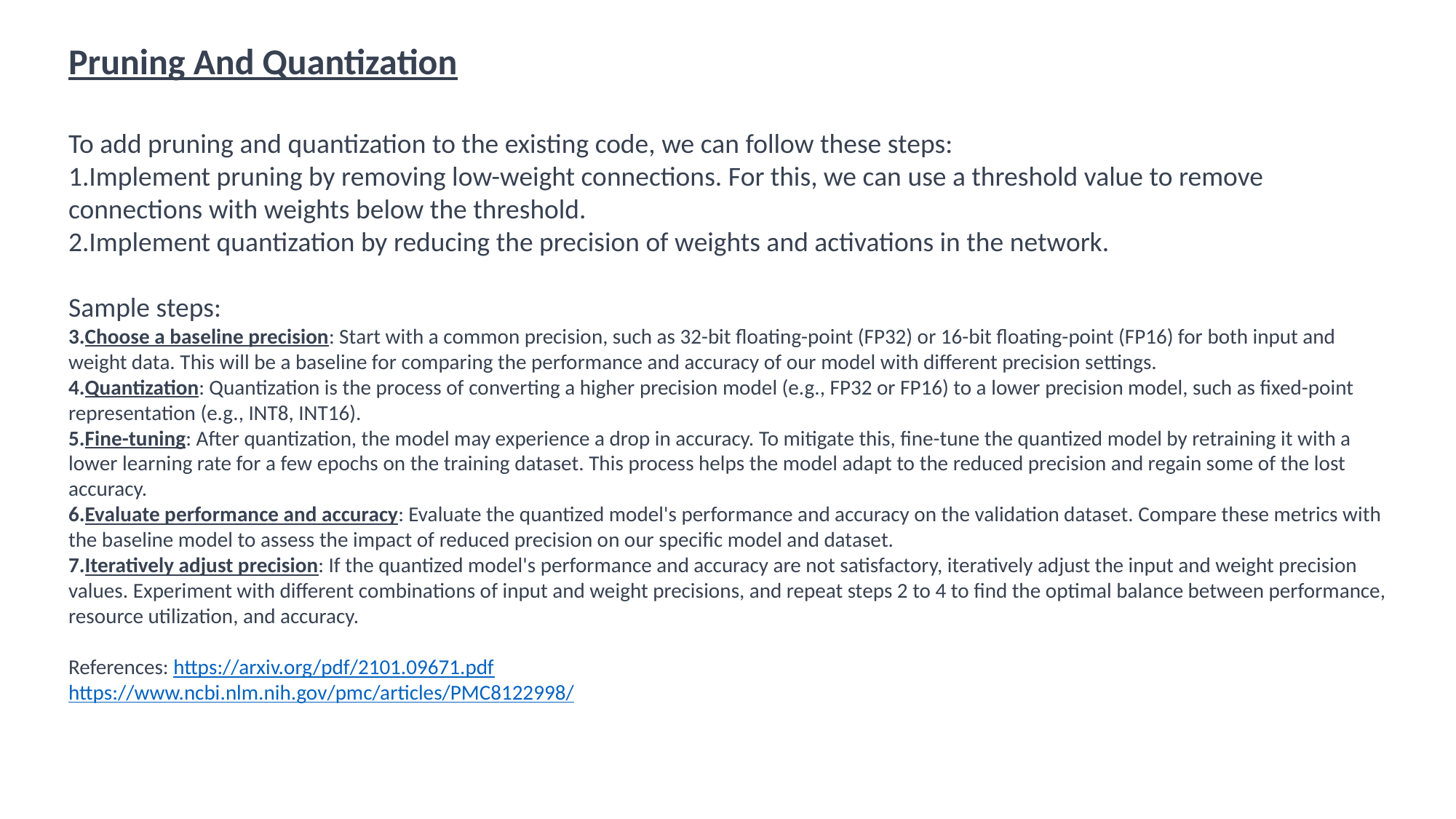

Pruning And Quantization

To add pruning and quantization to the existing code, we can follow these steps:
Implement pruning by removing low-weight connections. For this, we can use a threshold value to remove connections with weights below the threshold.
Implement quantization by reducing the precision of weights and activations in the network.

Sample steps:
Choose a baseline precision: Start with a common precision, such as 32-bit floating-point (FP32) or 16-bit floating-point (FP16) for both input and weight data. This will be a baseline for comparing the performance and accuracy of our model with different precision settings.
Quantization: Quantization is the process of converting a higher precision model (e.g., FP32 or FP16) to a lower precision model, such as fixed-point representation (e.g., INT8, INT16).
Fine-tuning: After quantization, the model may experience a drop in accuracy. To mitigate this, fine-tune the quantized model by retraining it with a lower learning rate for a few epochs on the training dataset. This process helps the model adapt to the reduced precision and regain some of the lost accuracy.
Evaluate performance and accuracy: Evaluate the quantized model's performance and accuracy on the validation dataset. Compare these metrics with the baseline model to assess the impact of reduced precision on our specific model and dataset.
Iteratively adjust precision: If the quantized model's performance and accuracy are not satisfactory, iteratively adjust the input and weight precision values. Experiment with different combinations of input and weight precisions, and repeat steps 2 to 4 to find the optimal balance between performance, resource utilization, and accuracy.

References: https://arxiv.org/pdf/2101.09671.pdf
https://www.ncbi.nlm.nih.gov/pmc/articles/PMC8122998/